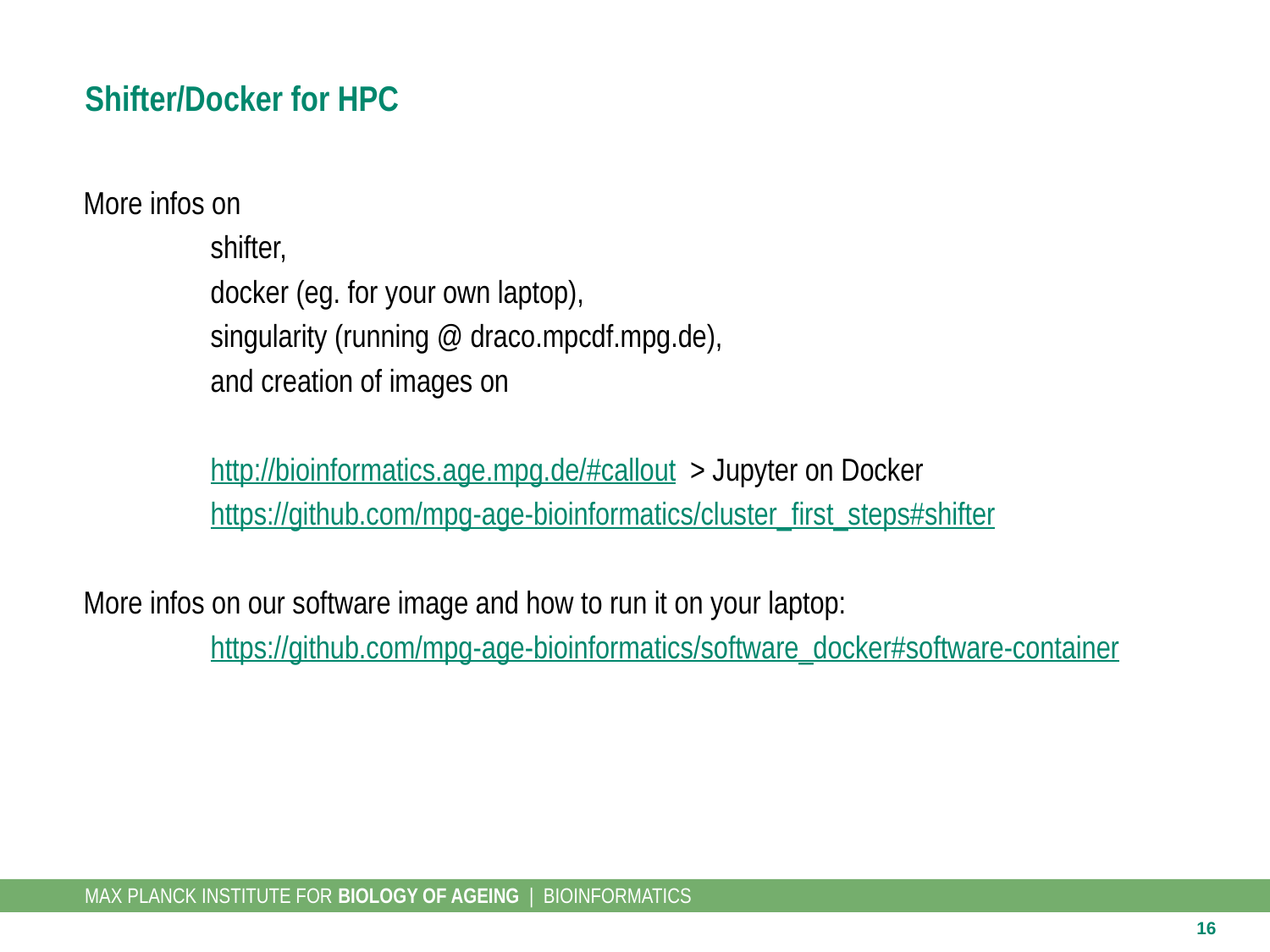

# Shifter/Docker for HPC
More infos on
	shifter,
	docker (eg. for your own laptop),
	singularity (running @ draco.mpcdf.mpg.de),
	and creation of images on

	http://bioinformatics.age.mpg.de/#callout  > Jupyter on Docker
	https://github.com/mpg-age-bioinformatics/cluster_first_steps#shifter

More infos on our software image and how to run it on your laptop:
	https://github.com/mpg-age-bioinformatics/software_docker#software-container

Running the script:
16